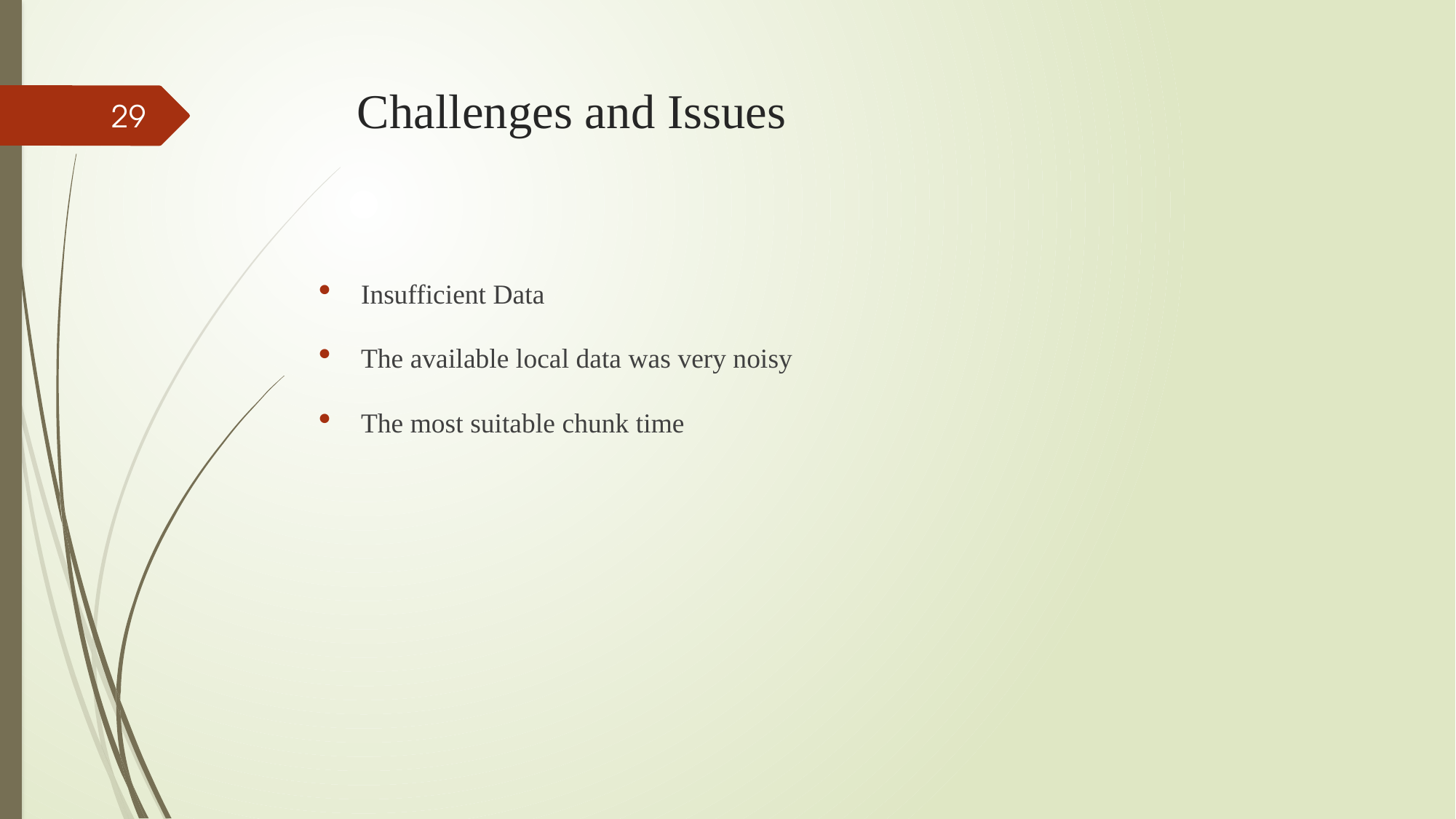

# Challenges and Issues
29
Insufficient Data
The available local data was very noisy
The most suitable chunk time